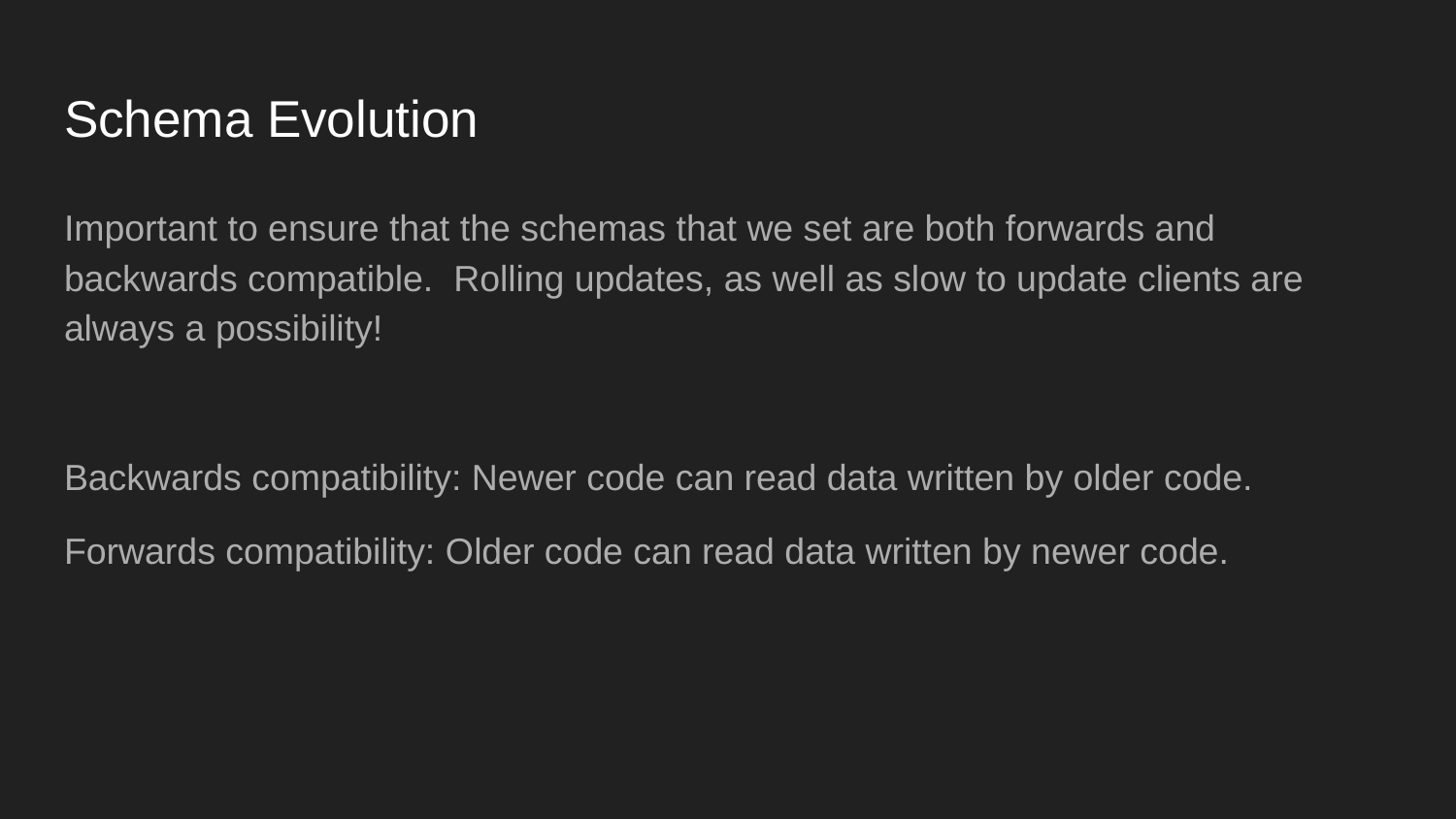

# Schema Evolution
Important to ensure that the schemas that we set are both forwards and backwards compatible.  Rolling updates, as well as slow to update clients are always a possibility!

Backwards compatibility: Newer code can read data written by older code.
Forwards compatibility: Older code can read data written by newer code.